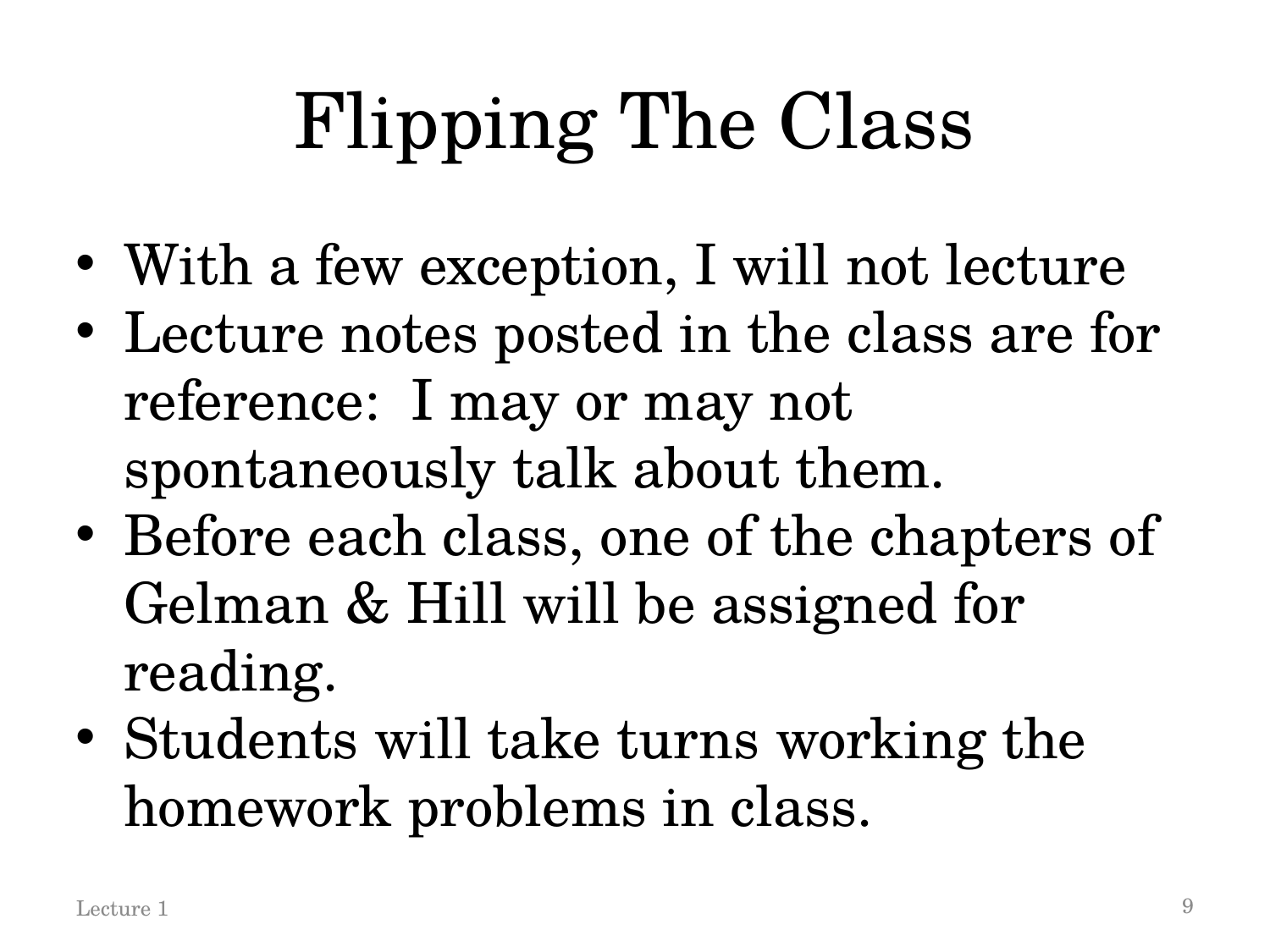

Flipping The Class
With a few exception, I will not lecture
Lecture notes posted in the class are for reference:  I may or may not spontaneously talk about them.
Before each class, one of the chapters of Gelman & Hill will be assigned for reading.
Students will take turns working the homework problems in class.
Lecture 1
9